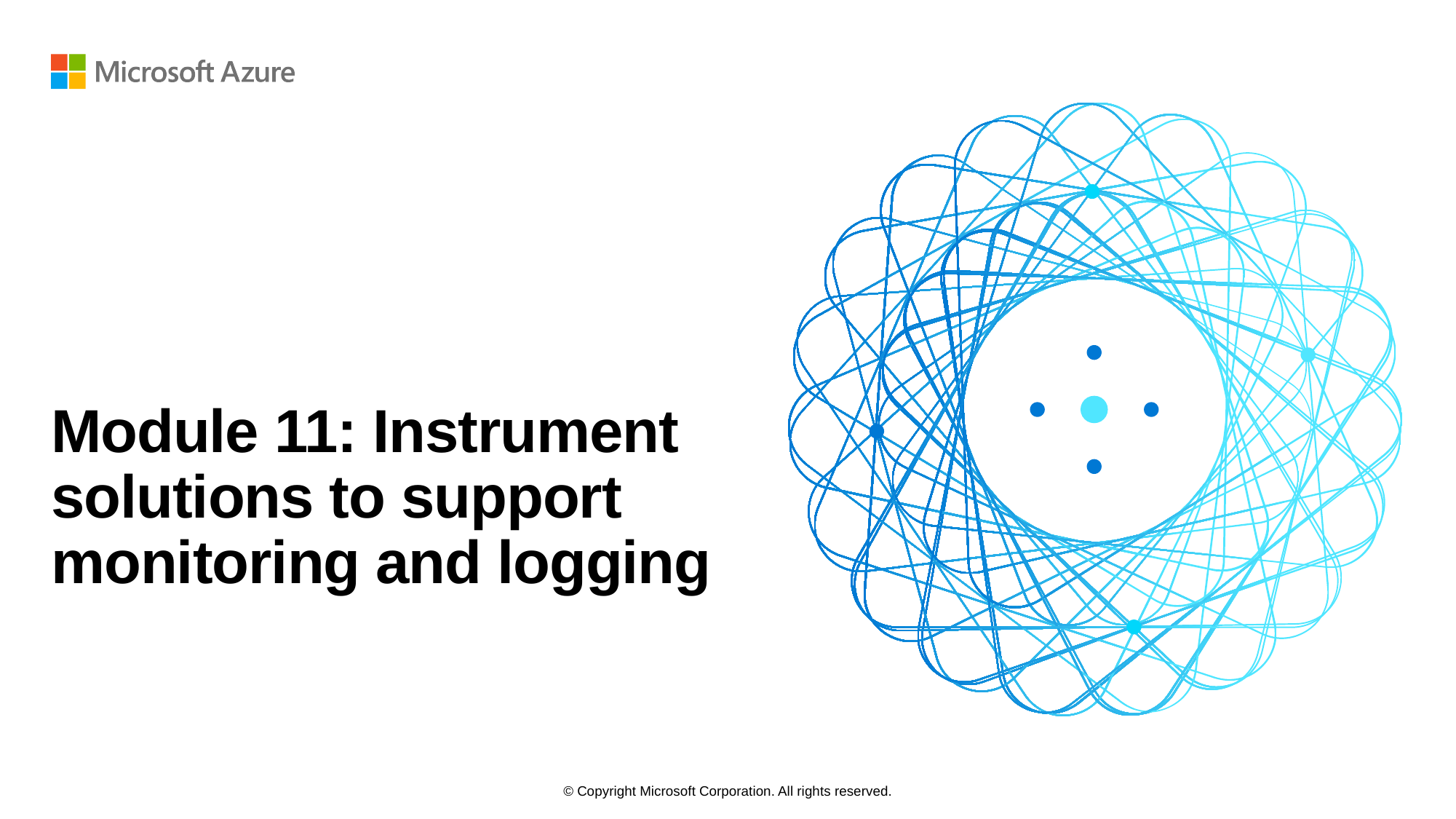

# Module 11: Instrument solutions to support monitoring and logging